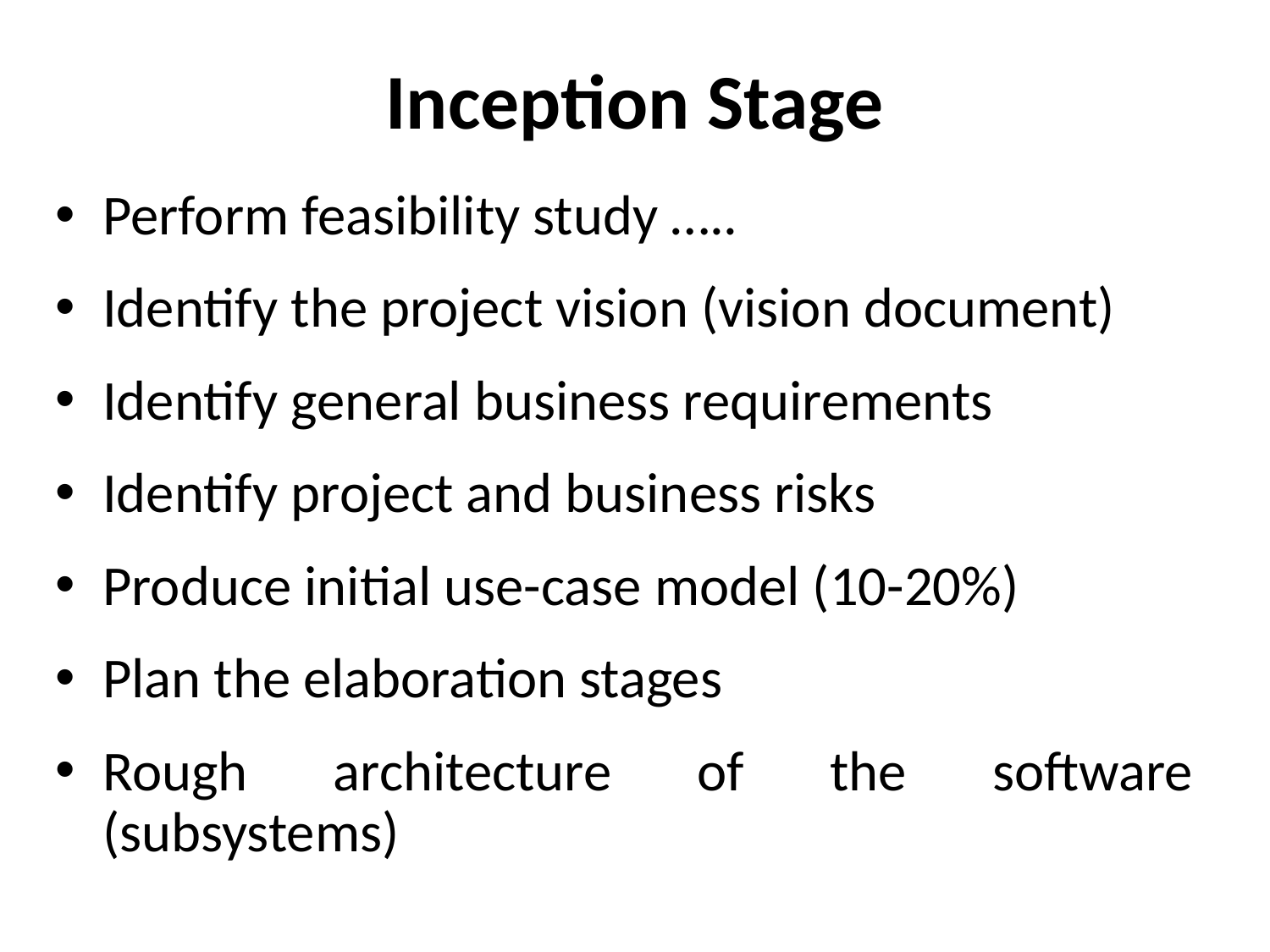

# Inception Stage
Perform feasibility study …..
Identify the project vision (vision document)
Identify general business requirements
Identify project and business risks
Produce initial use-case model (10-20%)
Plan the elaboration stages
Rough architecture of the software (subsystems)